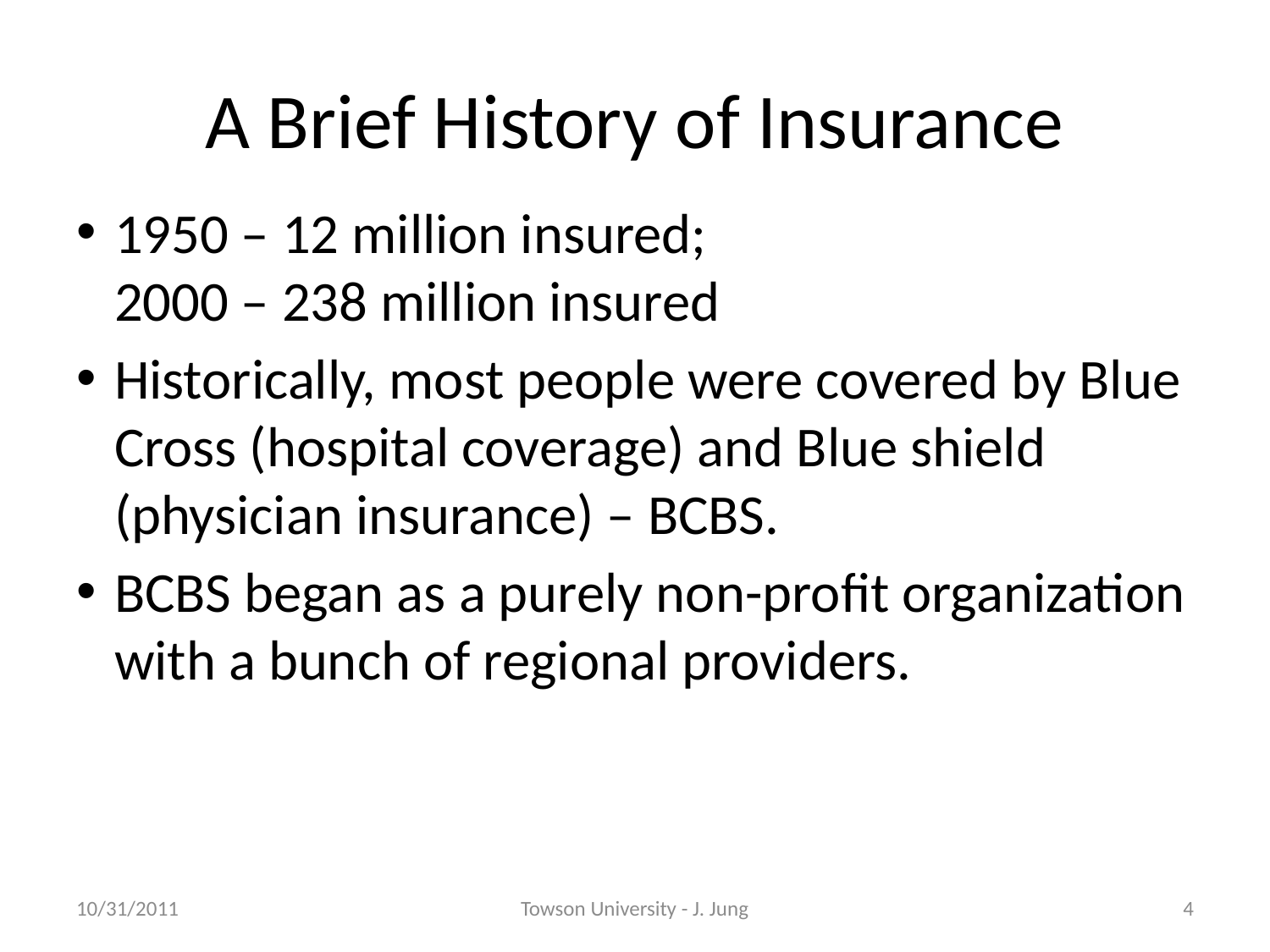

# A Brief History of Insurance
1950 – 12 million insured;
2000 – 238 million insured
Historically, most people were covered by Blue Cross (hospital coverage) and Blue shield (physician insurance) – BCBS.
BCBS began as a purely non-profit organization with a bunch of regional providers.
10/31/2011
Towson University - J. Jung
4